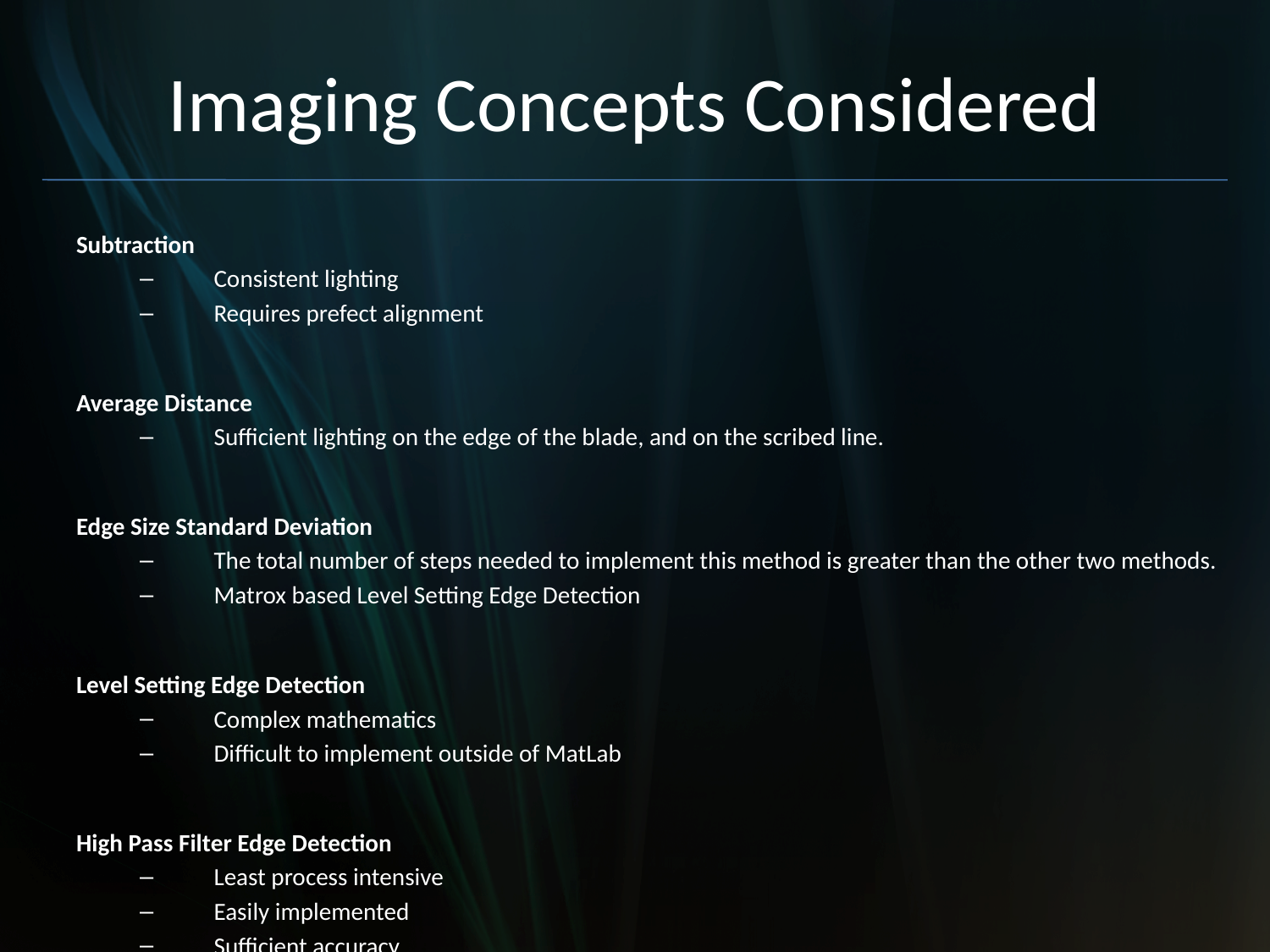

# Imaging Concepts Considered
Subtraction
Consistent lighting
Requires prefect alignment

Average Distance
Sufficient lighting on the edge of the blade, and on the scribed line.

Edge Size Standard Deviation
The total number of steps needed to implement this method is greater than the other two methods.
Matrox based Level Setting Edge Detection

Level Setting Edge Detection
Complex mathematics
Difficult to implement outside of MatLab

High Pass Filter Edge Detection
Least process intensive
Easily implemented
Sufficient accuracy